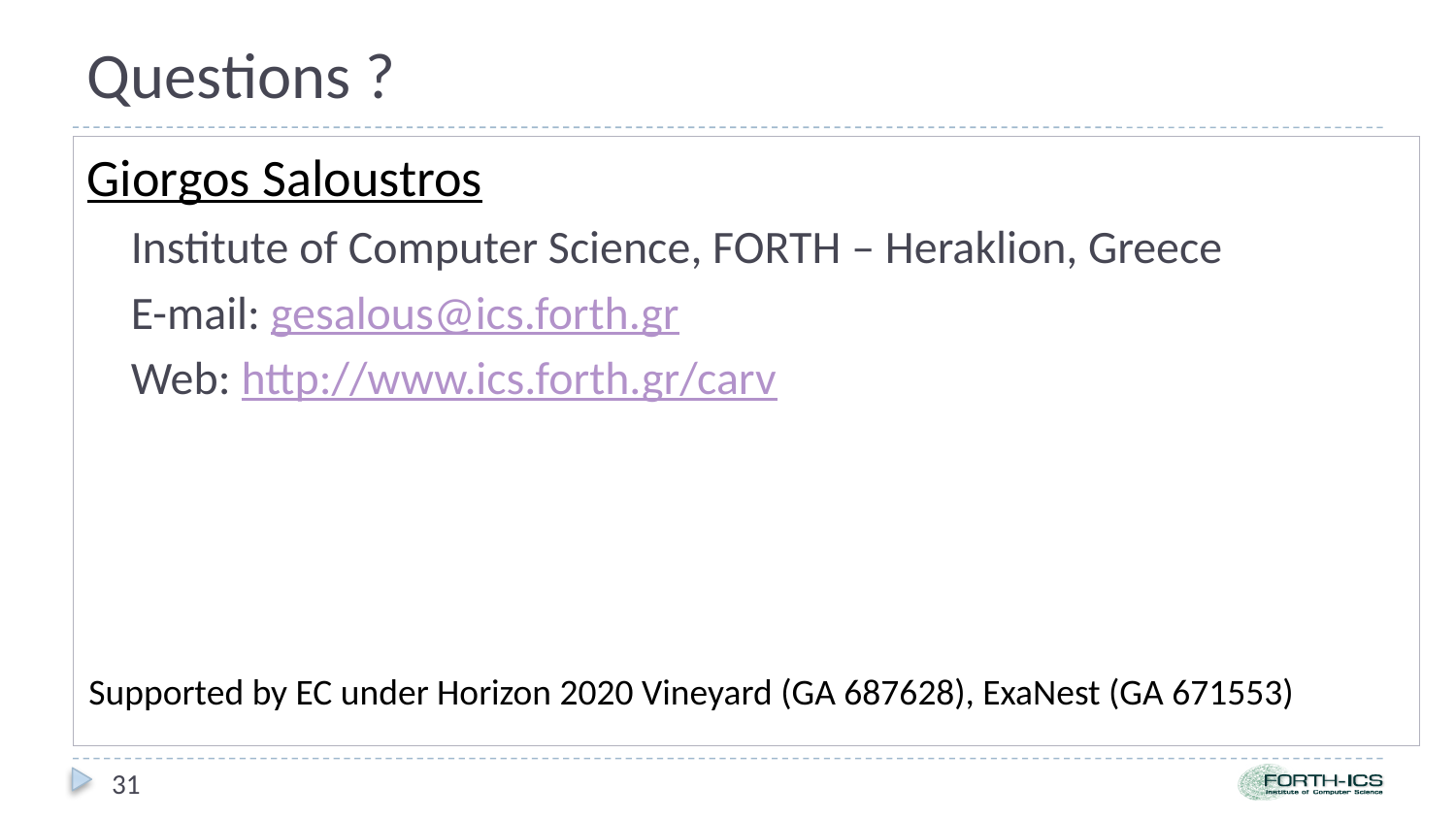

# Questions ?
Giorgos Saloustros
Institute of Computer Science, FORTH – Heraklion, Greece
E-mail: gesalous@ics.forth.gr
Web: http://www.ics.forth.gr/carv

Supported by EC under Horizon 2020 Vineyard (GA 687628), ExaNest (GA 671553)
31